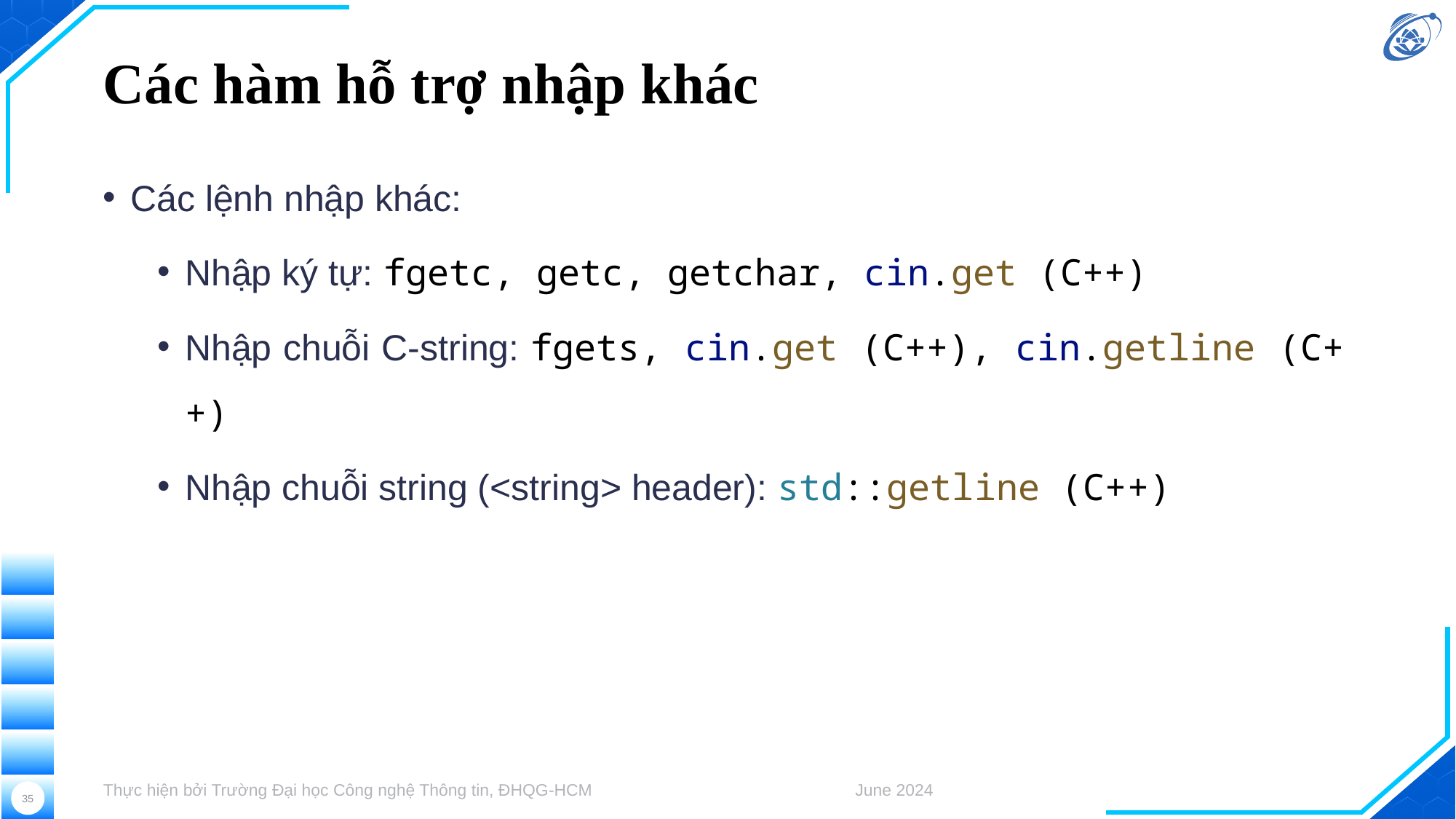

# Các hàm hỗ trợ nhập khác
Các lệnh nhập khác:
Nhập ký tự: fgetc, getc, getchar, cin.get (C++)
Nhập chuỗi C-string: fgets, cin.get (C++), cin.getline (C++)
Nhập chuỗi string (<string> header): std::getline (C++)

Thực hiện bởi Trường Đại học Công nghệ Thông tin, ĐHQG-HCM
June 2024
35